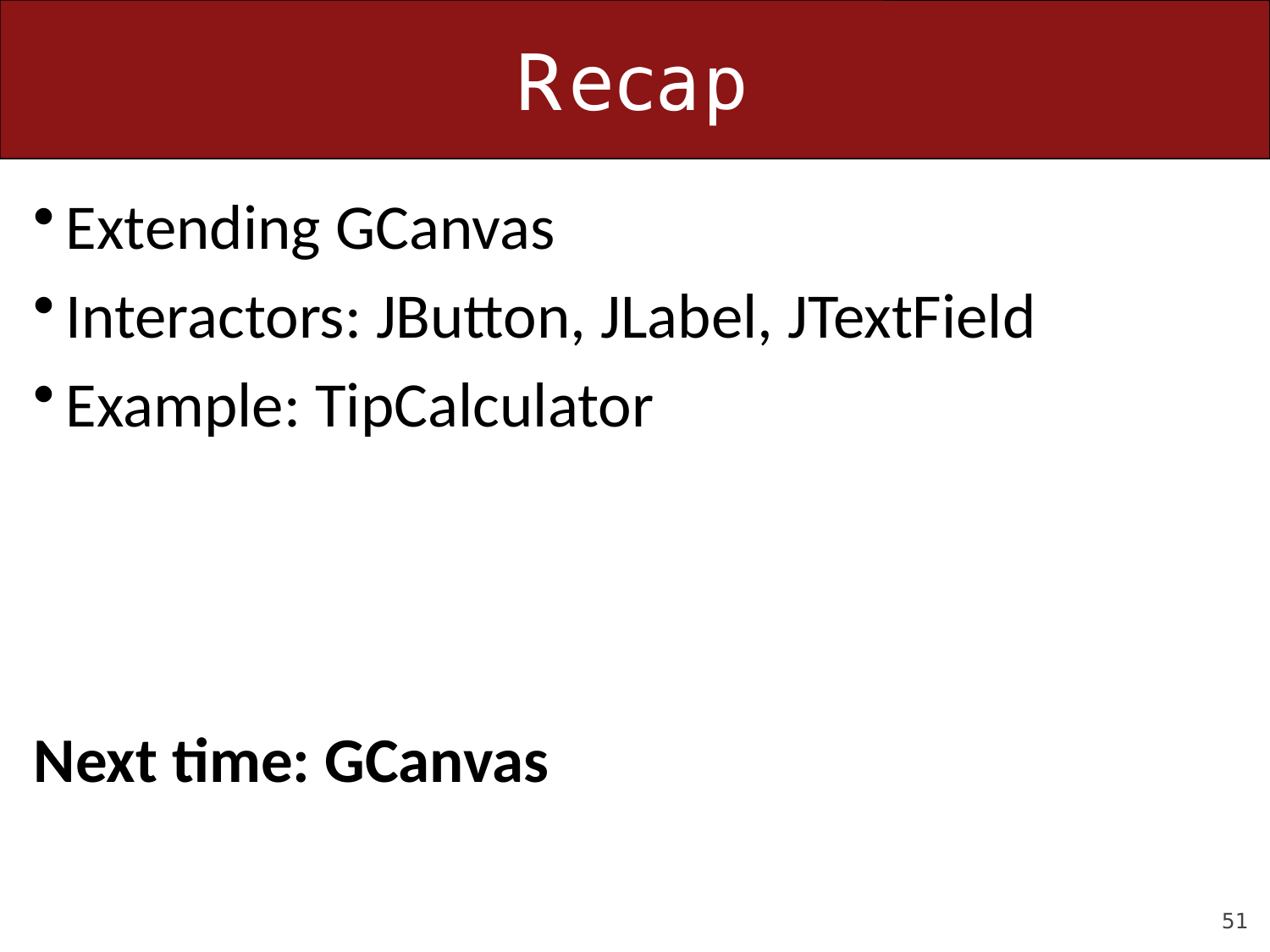

# Recap
Extending GCanvas
Interactors: JButton, JLabel, JTextField
Example: TipCalculator

Next time: GCanvas